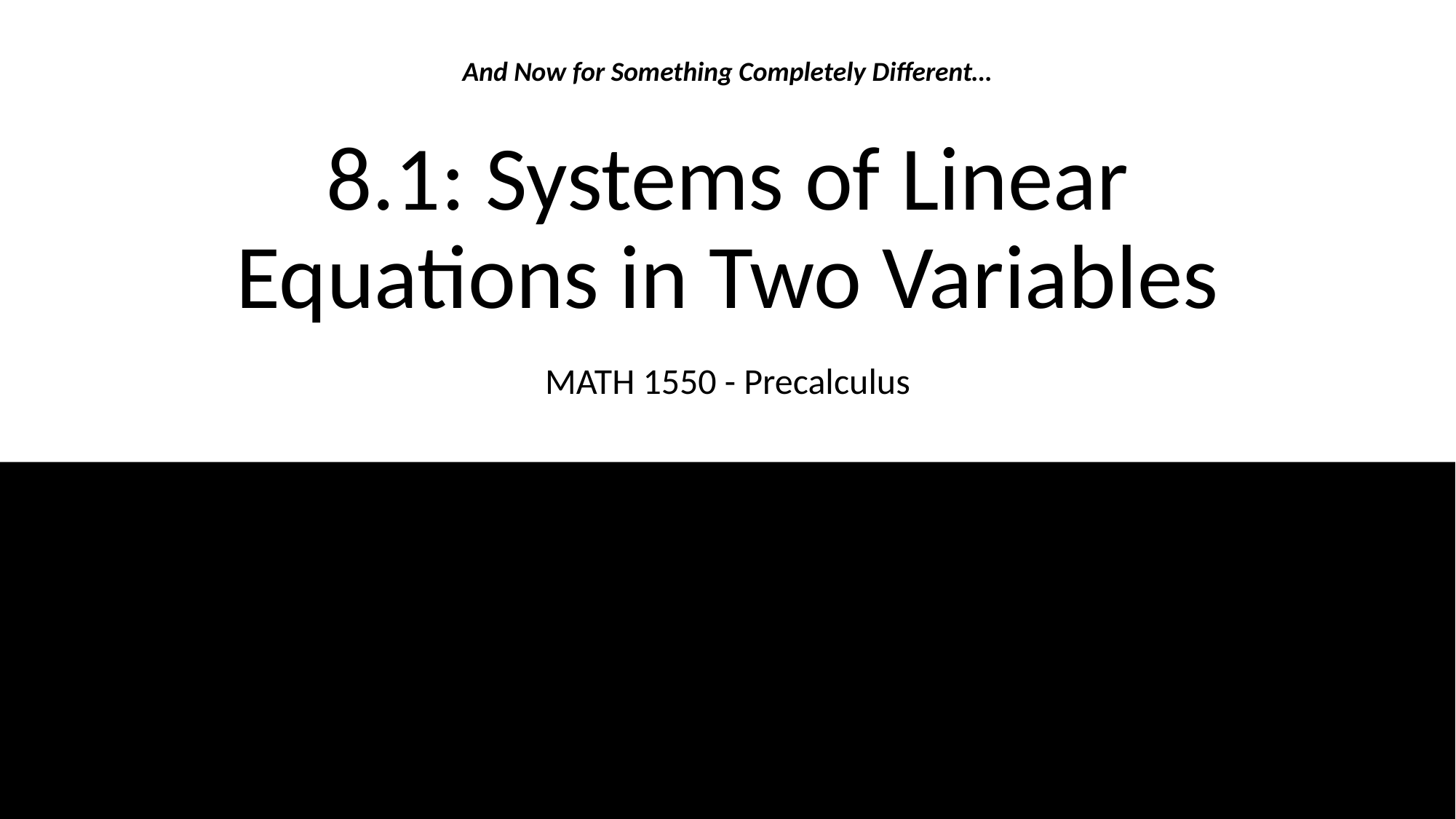

# 8.1: Systems of Linear Equations in Two Variables
And Now for Something Completely Different…
MATH 1550 - Precalculus